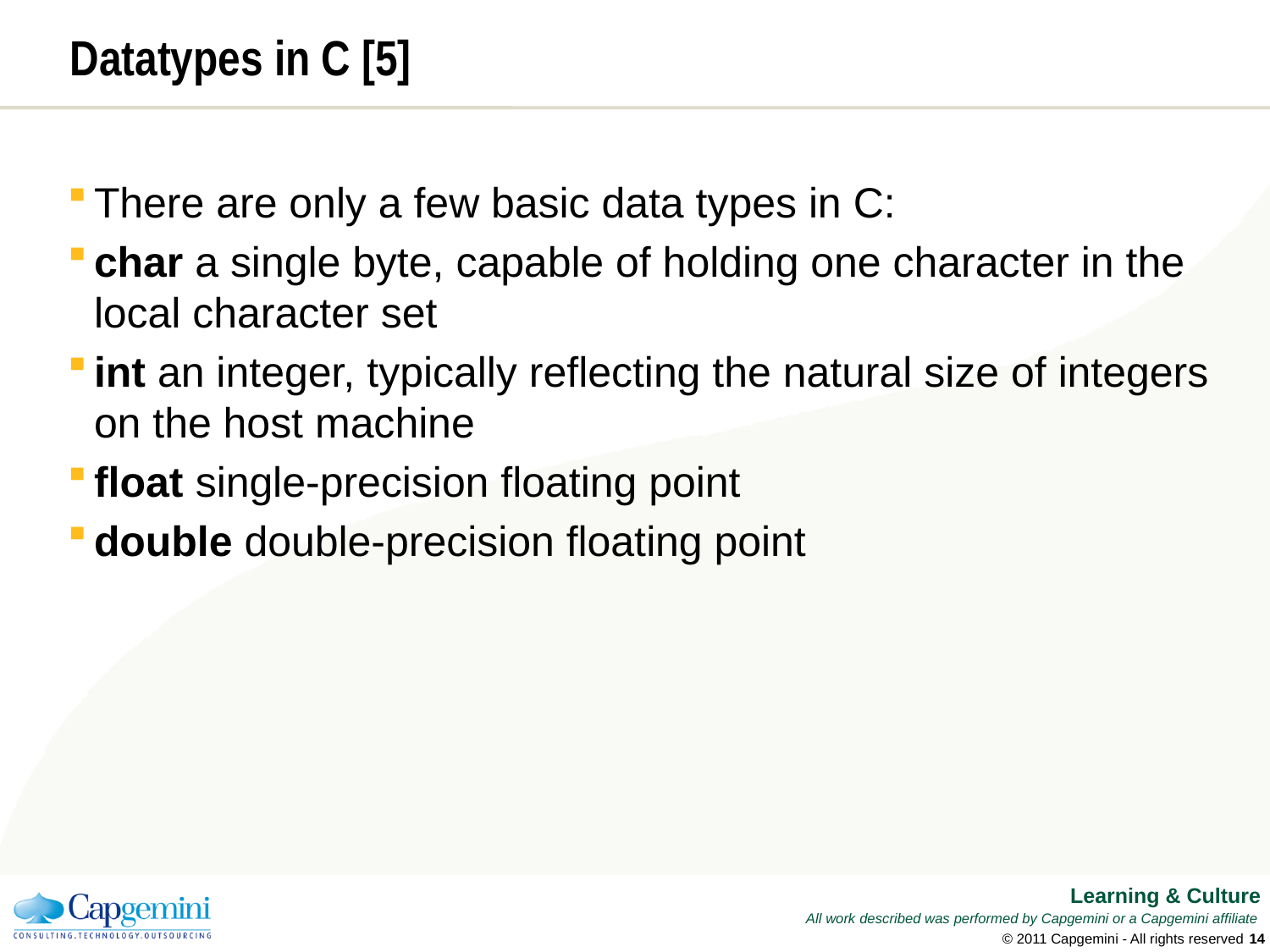

# Datatypes in C [5]
There are only a few basic data types in C:
char a single byte, capable of holding one character in the local character set
int an integer, typically reflecting the natural size of integers on the host machine
float single-precision floating point
double double-precision floating point
© 2011 Capgemini - All rights reserved
14